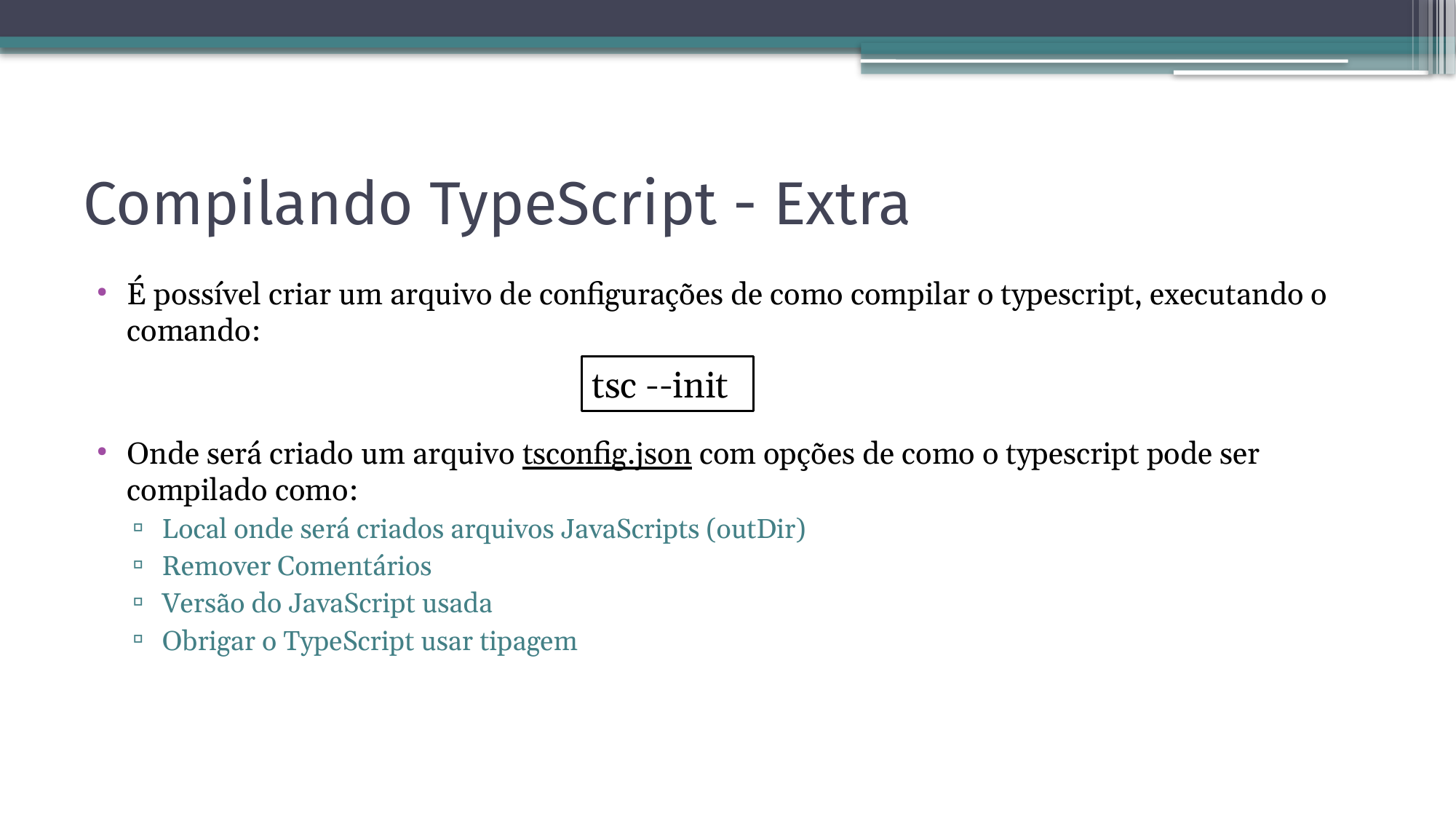

# Compilando TypeScript - Extra
É possível criar um arquivo de configurações de como compilar o typescript, executando o comando:

Onde será criado um arquivo tsconfig.json com opções de como o typescript pode ser compilado como:
Local onde será criados arquivos JavaScripts (outDir)
Remover Comentários
Versão do JavaScript usada
Obrigar o TypeScript usar tipagem

tsc --init